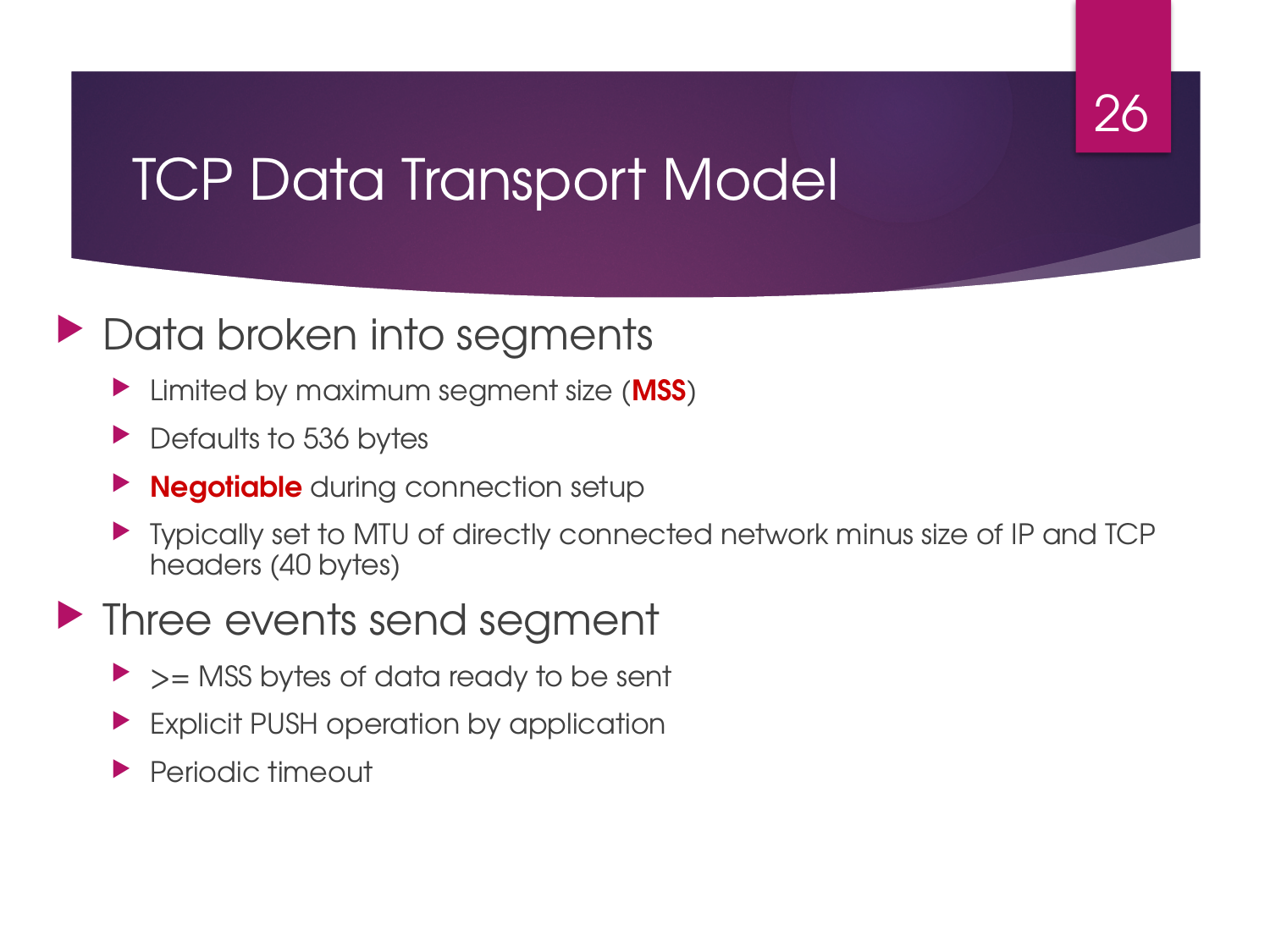

26
# TCP Data Transport Model
Data broken into segments
Limited by maximum segment size (MSS)
Defaults to 536 bytes
Negotiable during connection setup
Typically set to MTU of directly connected network minus size of IP and TCP headers (40 bytes)
Three events send segment
>= MSS bytes of data ready to be sent
Explicit PUSH operation by application
Periodic timeout